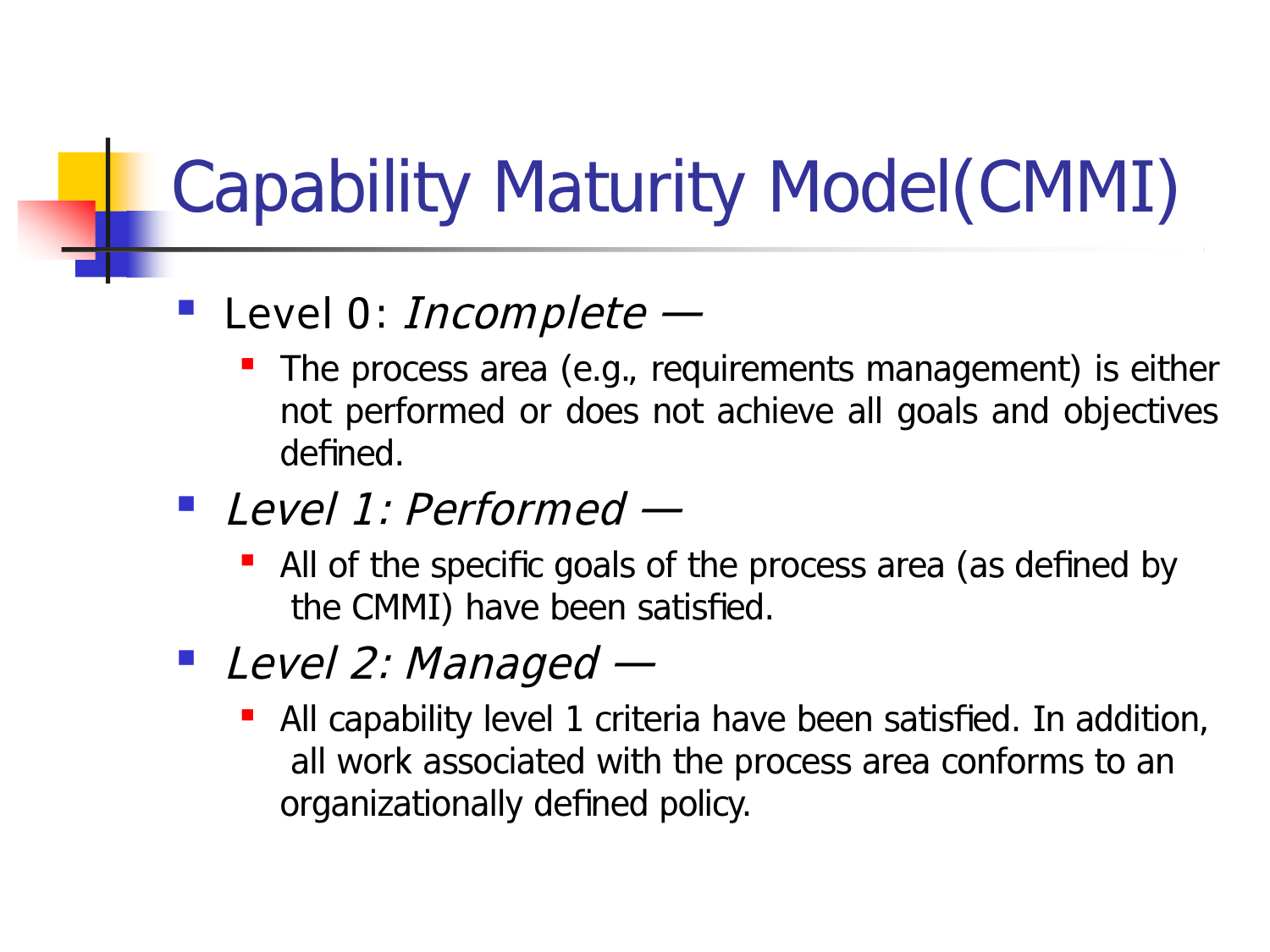

# Capability Maturity Model(CMMI)
Level 0: Incomplete —
The process area (e.g., requirements management) is either  not performed or does not achieve all goals and objectives  defined.
Level 1: Performed —
All of the specific goals of the process area (as defined by  the CMMI) have been satisfied.
Level 2: Managed —
All capability level 1 criteria have been satisfied. In addition,  all work associated with the process area conforms to an  organizationally defined policy.